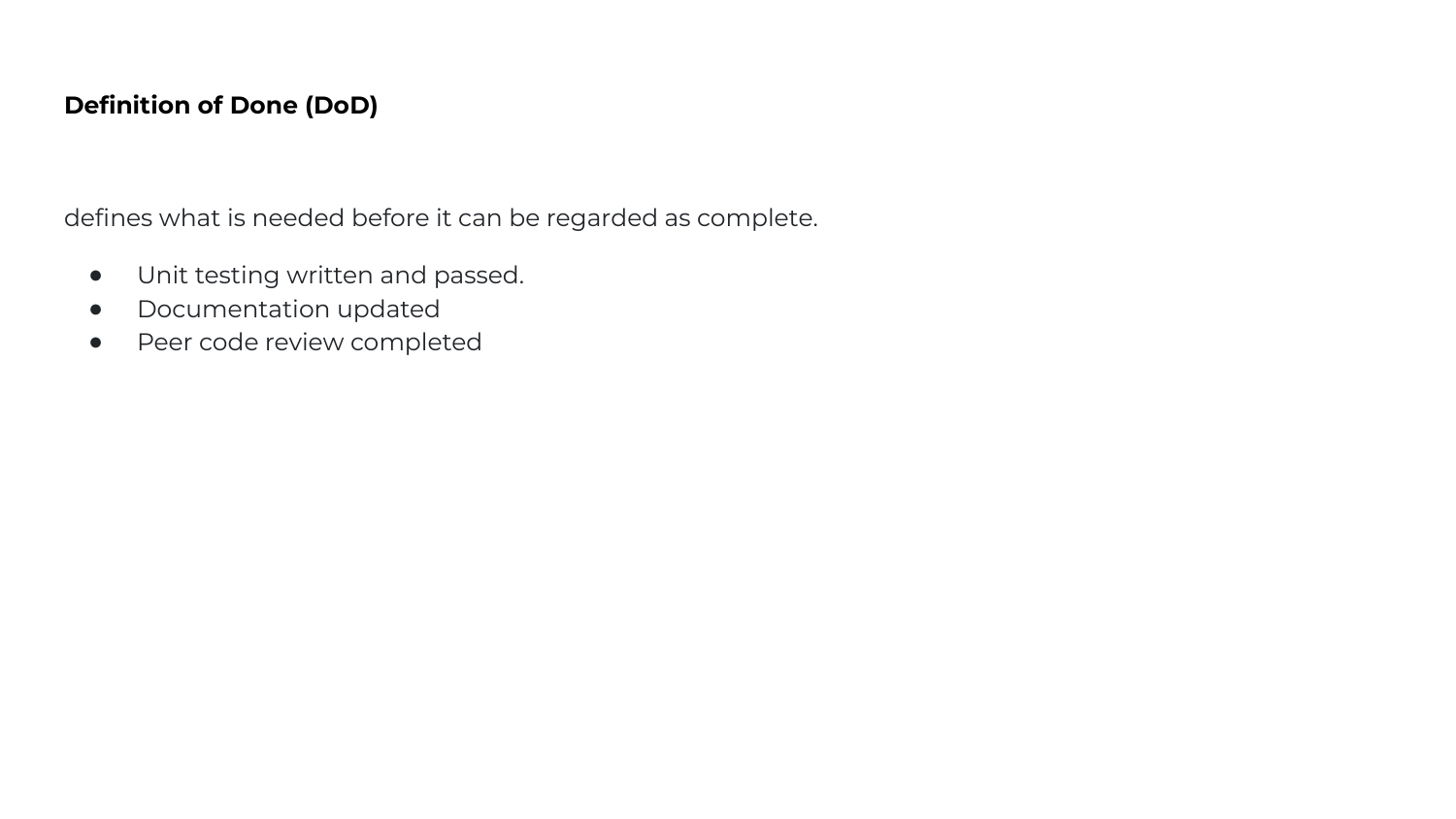

# Definition of Done (DoD)
defines what is needed before it can be regarded as complete.
Unit testing written and passed.
Documentation updated
Peer code review completed